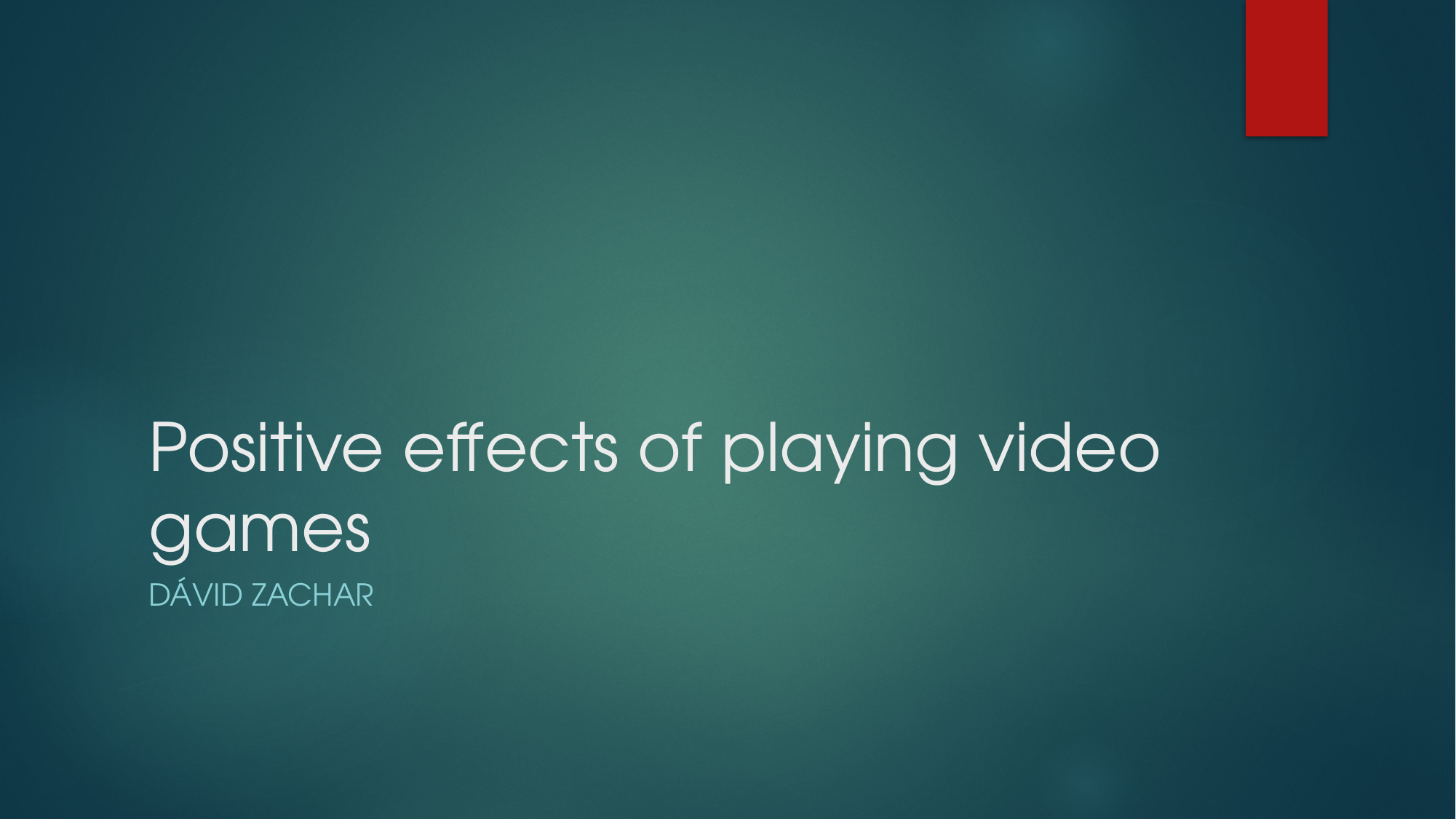

# Positive effects of playing video games
Dávid Zachar